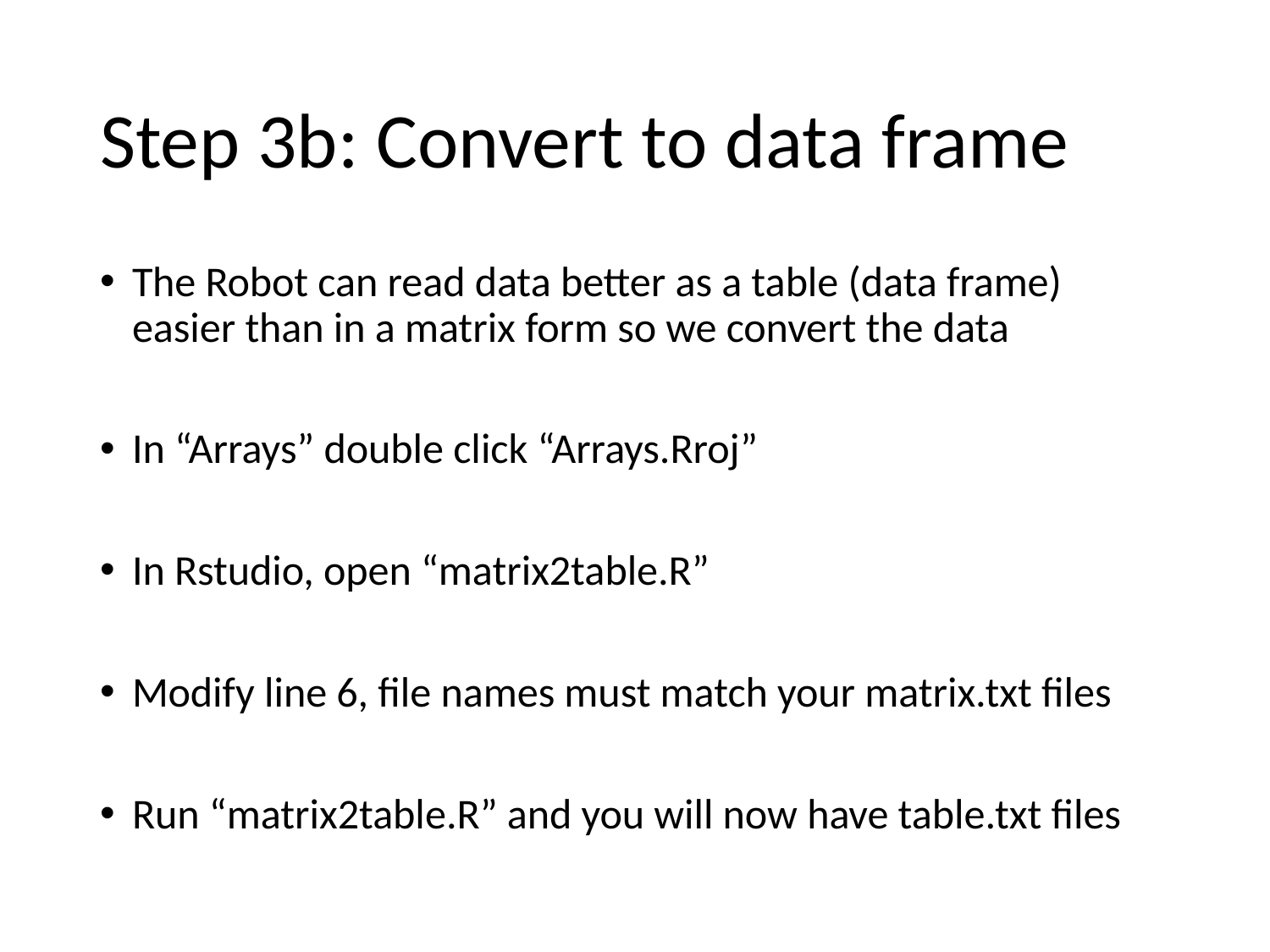

# Step 3b: Convert to data frame
The Robot can read data better as a table (data frame) easier than in a matrix form so we convert the data

In “Arrays” double click “Arrays.Rroj”

In Rstudio, open “matrix2table.R”

Modify line 6, file names must match your matrix.txt files

Run “matrix2table.R” and you will now have table.txt files